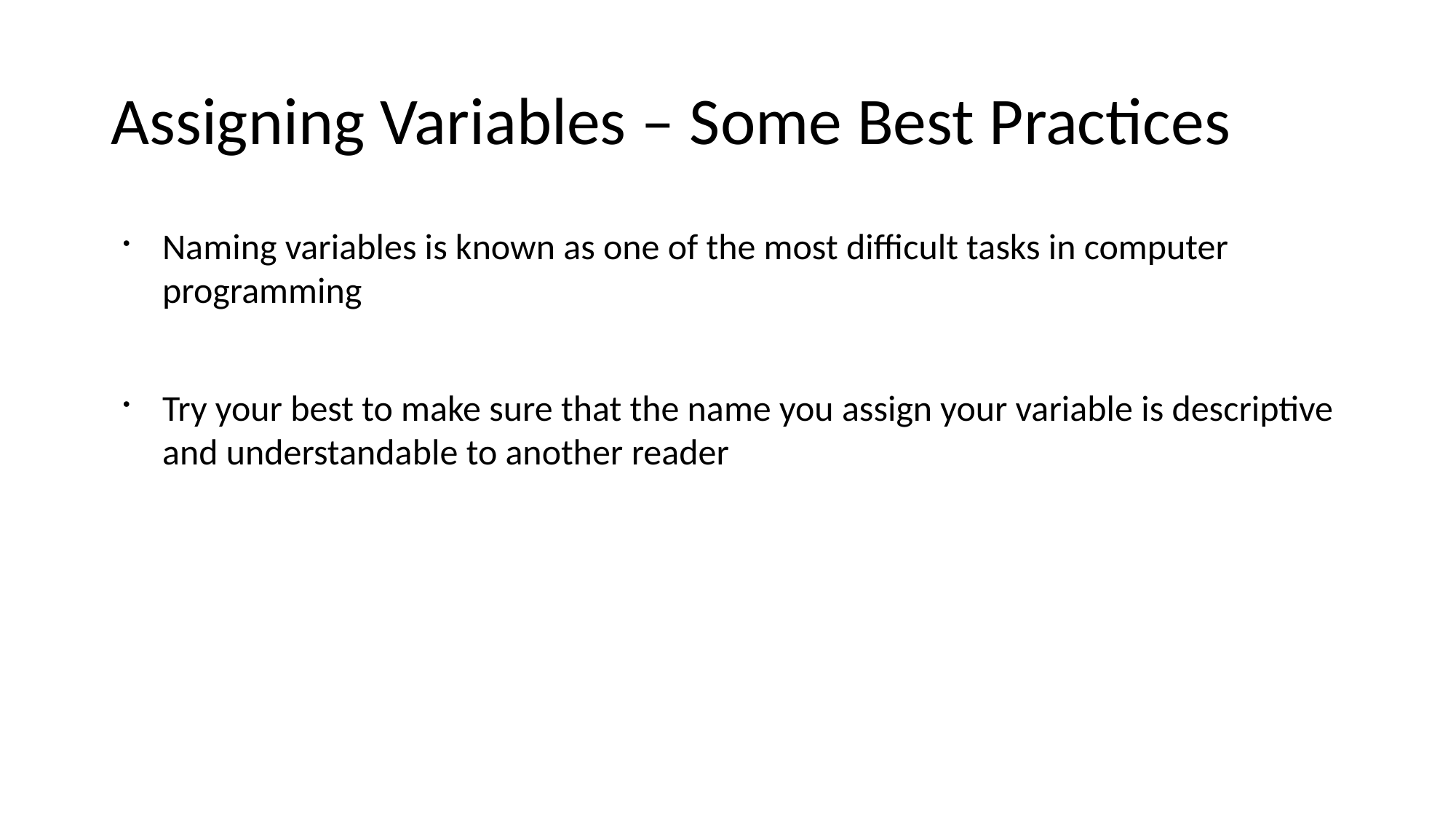

Assigning Variables – Some Best Practices
Naming variables is known as one of the most difficult tasks in computer programming

Try your best to make sure that the name you assign your variable is descriptive and understandable to another reader